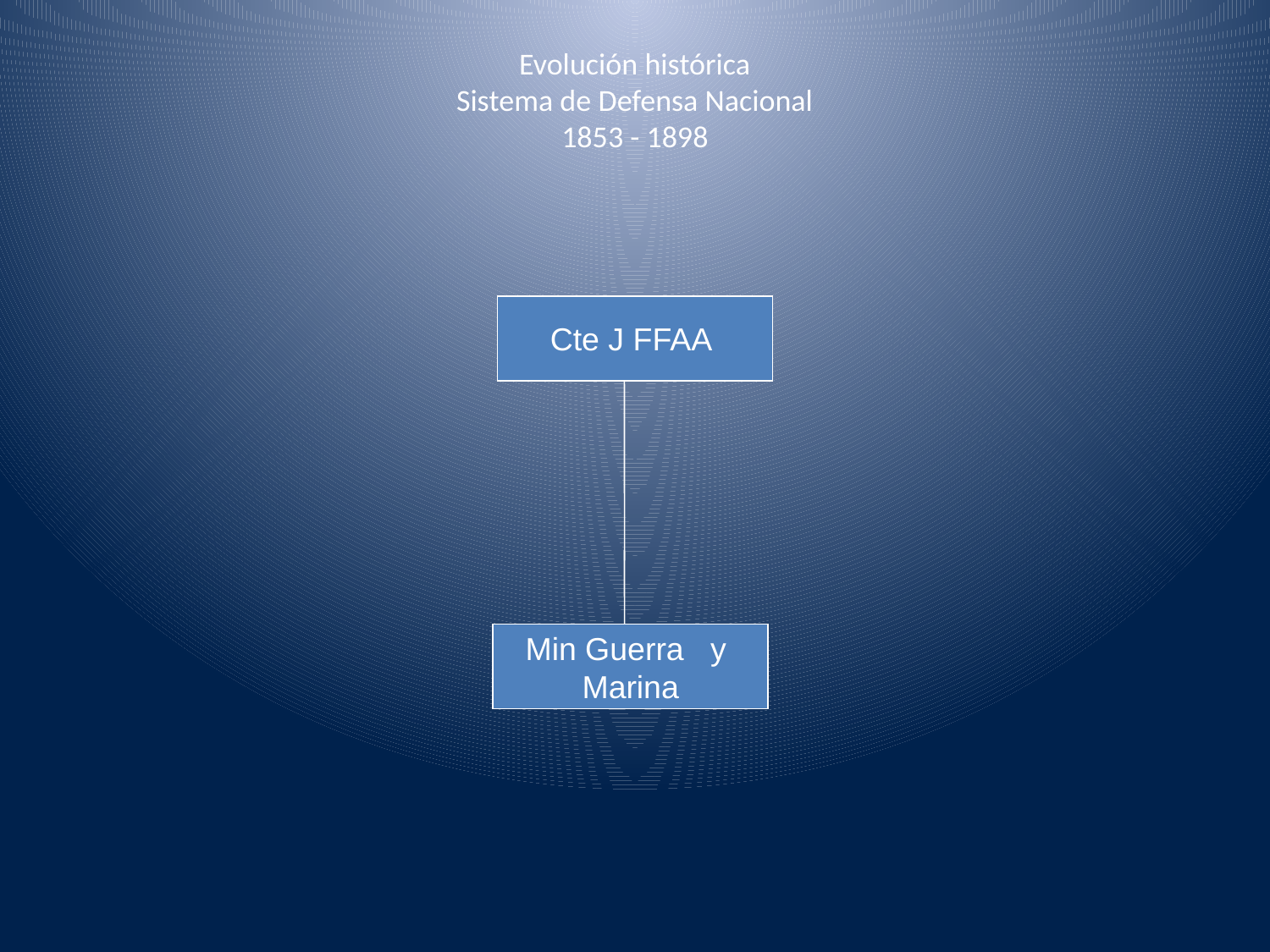

# Evolución histórica Sistema de Defensa Nacional 1853 - 1898
Cte J FFAA

Min Guerra   y
Marina